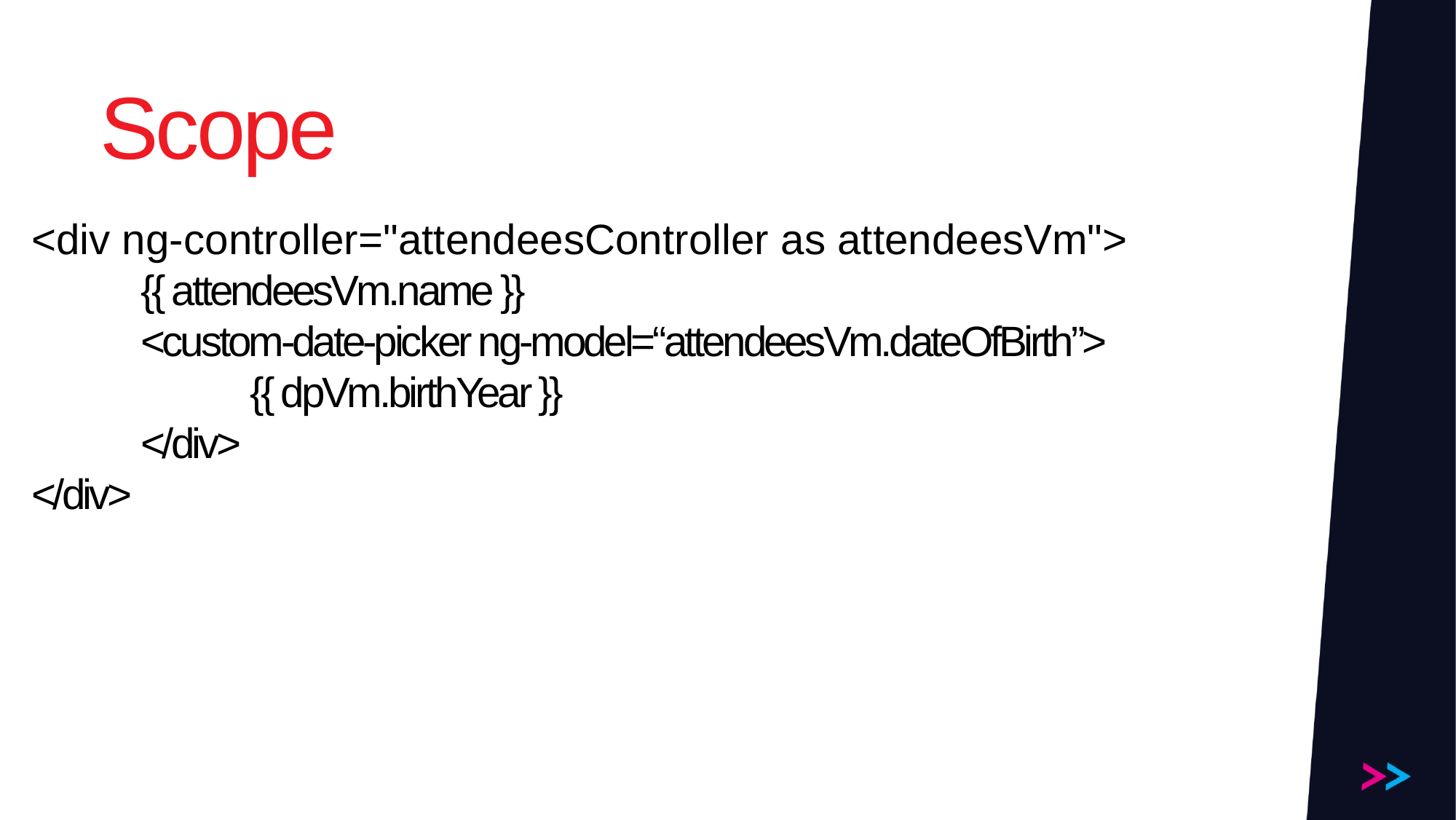

# Scope
<div ng-controller="attendeesController as attendeesVm">
	{{ attendeesVm.name }}
	<custom-date-picker ng-model=“attendeesVm.dateOfBirth”>
		{{ dpVm.birthYear }}
	</div>
</div>